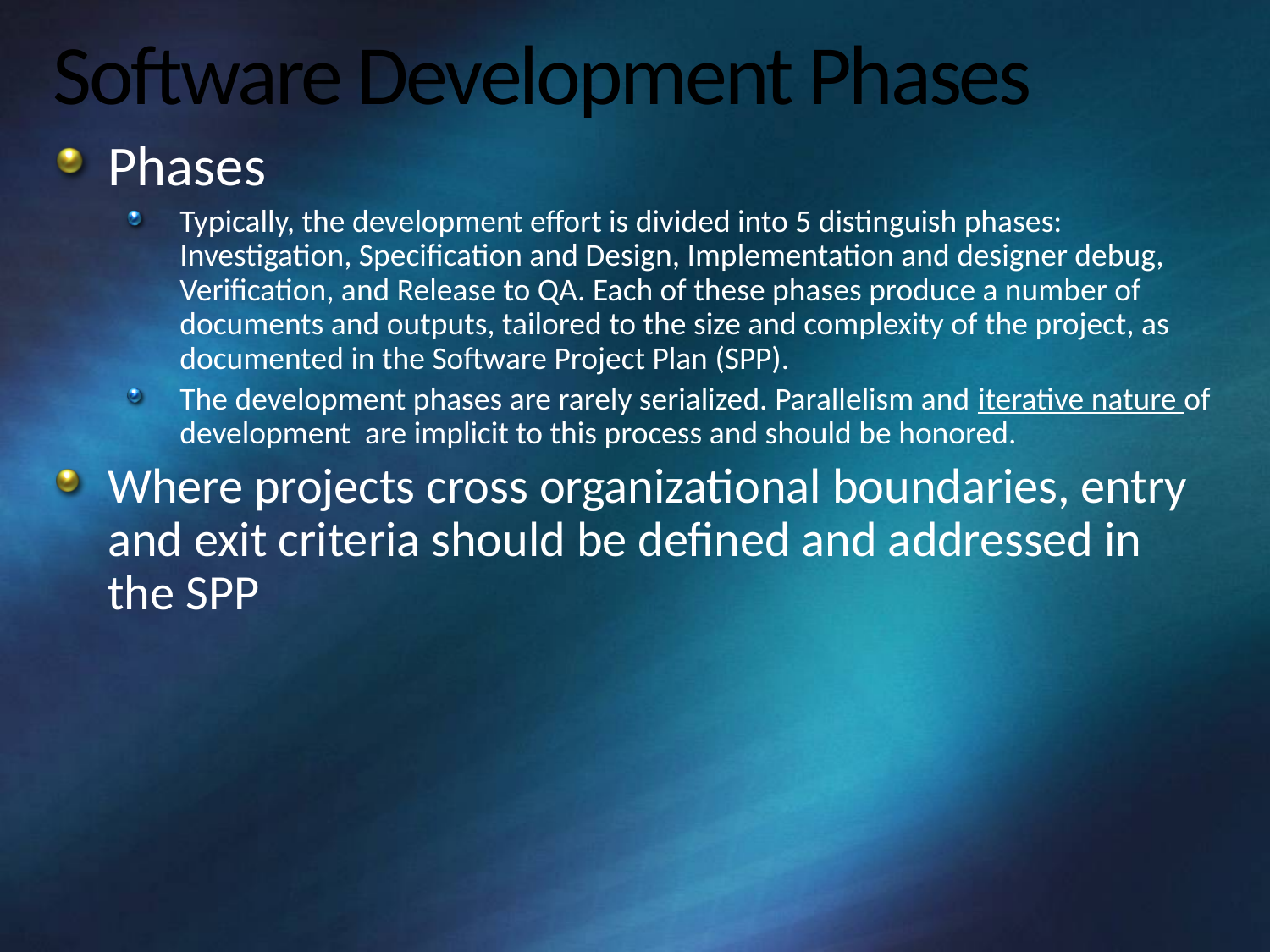

# Software Development Phases
Phases
Typically, the development effort is divided into 5 distinguish phases: Investigation, Specification and Design, Implementation and designer debug,  Verification, and Release to QA. Each of these phases produce a number of documents and outputs, tailored to the size and complexity of the project, as documented in the Software Project Plan (SPP).
The development phases are rarely serialized. Parallelism and iterative nature of development  are implicit to this process and should be honored.
Where projects cross organizational boundaries, entry and exit criteria should be defined and addressed in the SPP